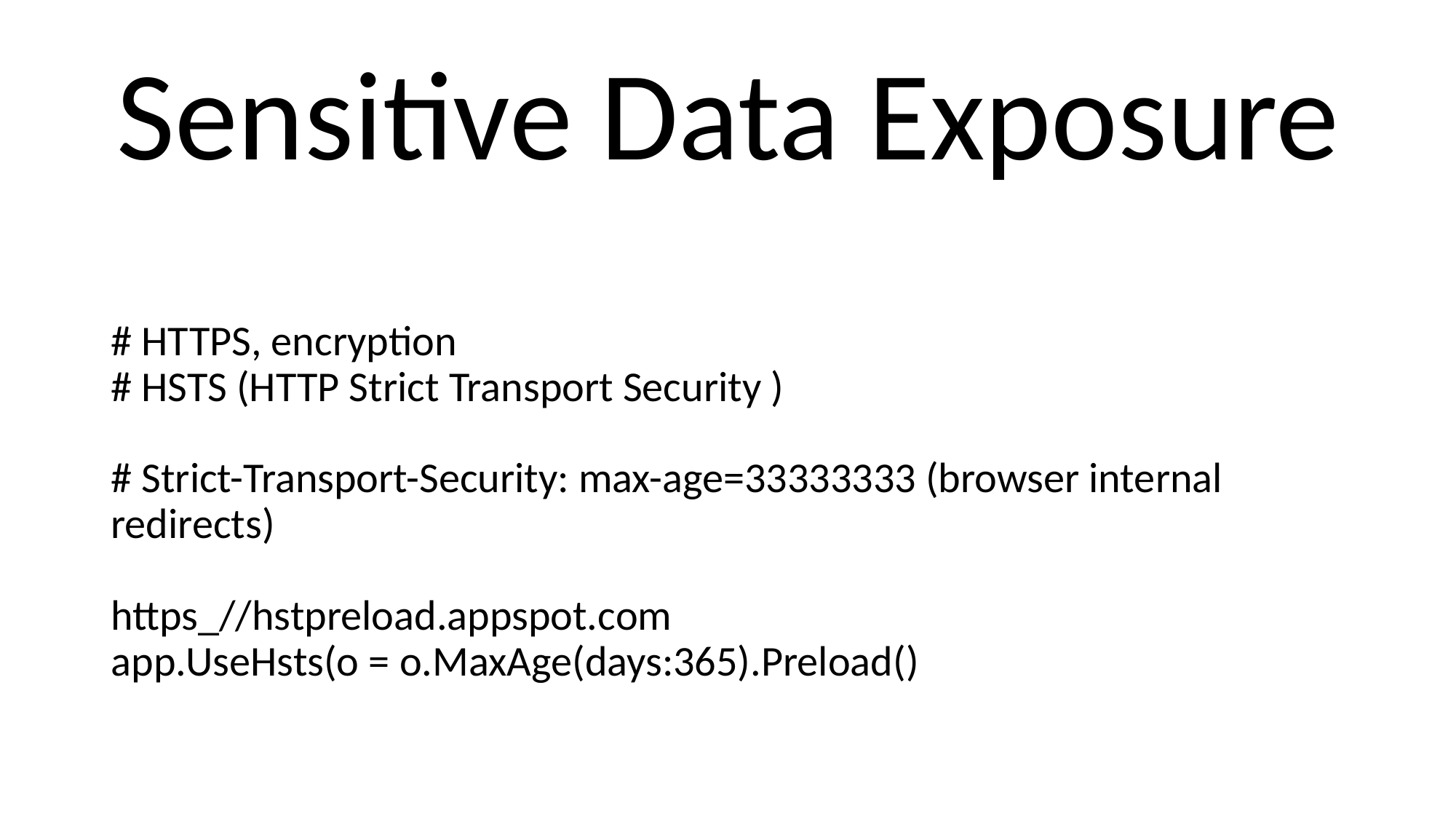

Sensitive Data Exposure
# # HTTPS, encryption # HSTS (HTTP Strict Transport Security ) # Strict-Transport-Security: max-age=33333333 (browser internal redirects) https_//hstpreload.appspot.com app.UseHsts(o = o.MaxAge(days:365).Preload()